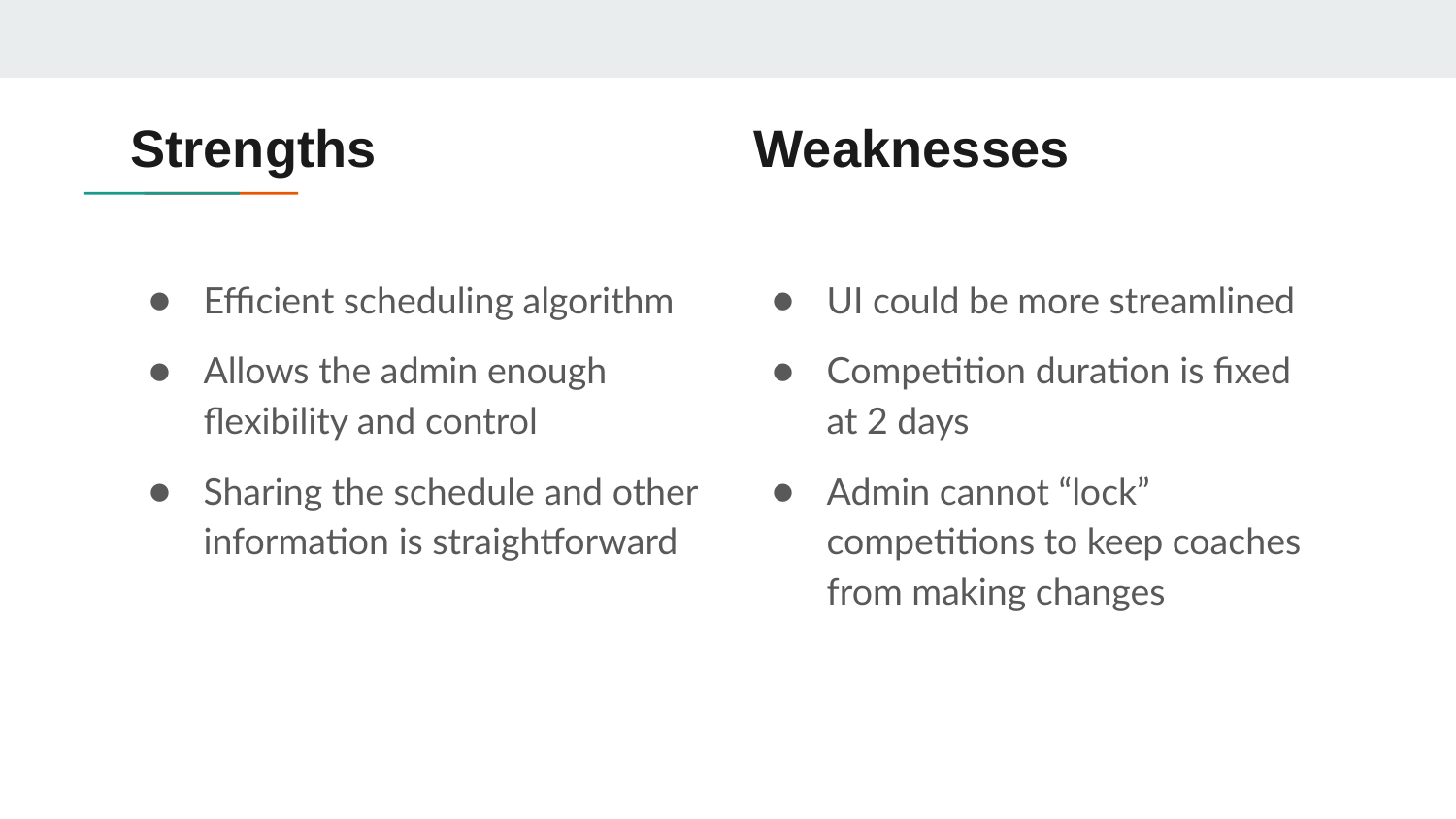

# Strengths
Weaknesses
Efficient scheduling algorithm
Allows the admin enough flexibility and control
Sharing the schedule and other information is straightforward
UI could be more streamlined
Competition duration is fixed at 2 days
Admin cannot “lock” competitions to keep coaches from making changes